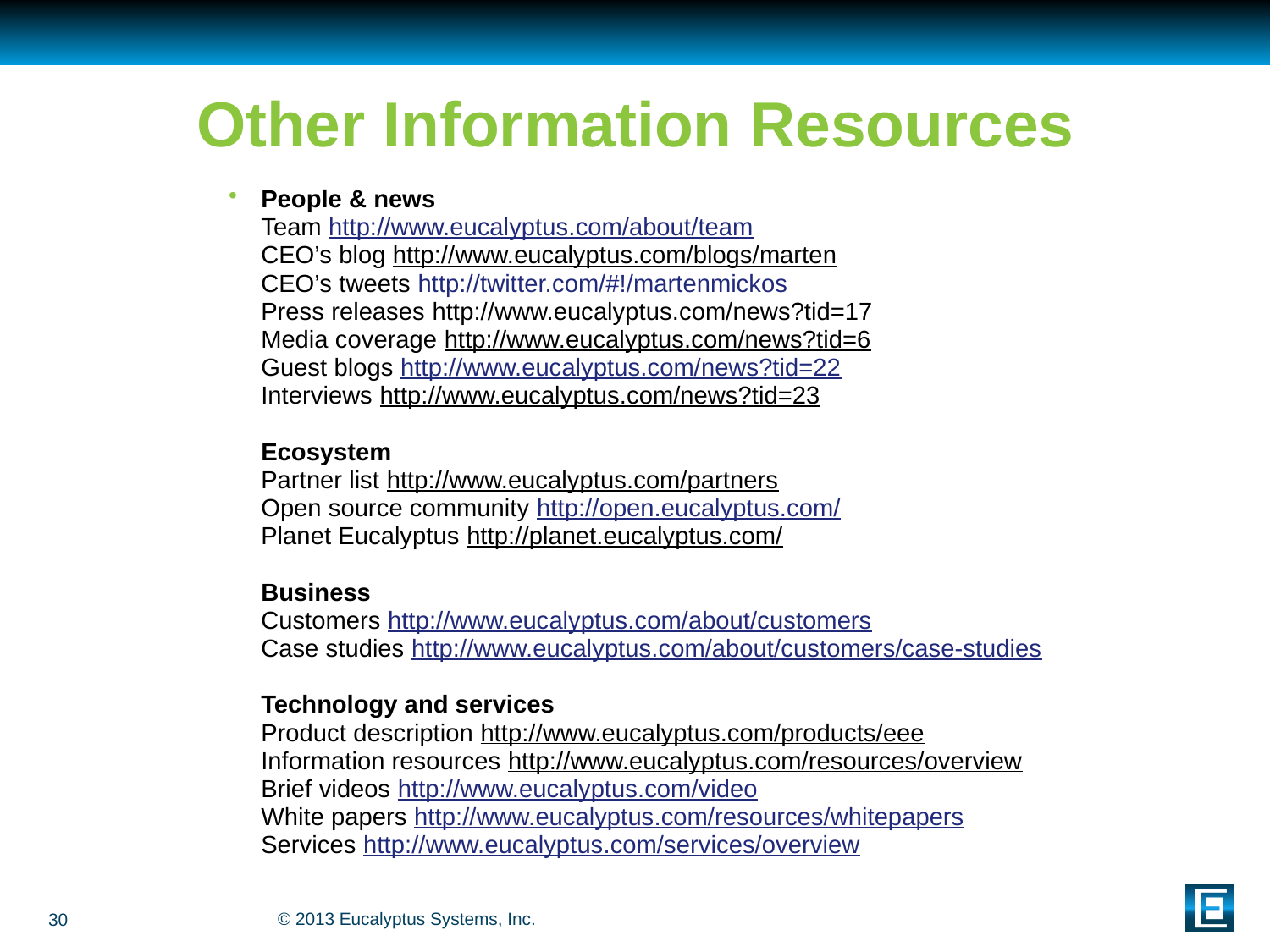

# Other Information Resources
People & news
Team http://www.eucalyptus.com/about/team
CEO’s blog http://www.eucalyptus.com/blogs/marten
CEO’s tweets http://twitter.com/#!/martenmickos
Press releases http://www.eucalyptus.com/news?tid=17
Media coverage http://www.eucalyptus.com/news?tid=6
Guest blogs http://www.eucalyptus.com/news?tid=22
Interviews http://www.eucalyptus.com/news?tid=23
Ecosystem
Partner list http://www.eucalyptus.com/partners
Open source community http://open.eucalyptus.com/
Planet Eucalyptus http://planet.eucalyptus.com/
Business
Customers http://www.eucalyptus.com/about/customers
Case studies http://www.eucalyptus.com/about/customers/case-studies
Technology and services
Product description http://www.eucalyptus.com/products/eee
Information resources http://www.eucalyptus.com/resources/overview
Brief videos http://www.eucalyptus.com/video
White papers http://www.eucalyptus.com/resources/whitepapers
Services http://www.eucalyptus.com/services/overview
30